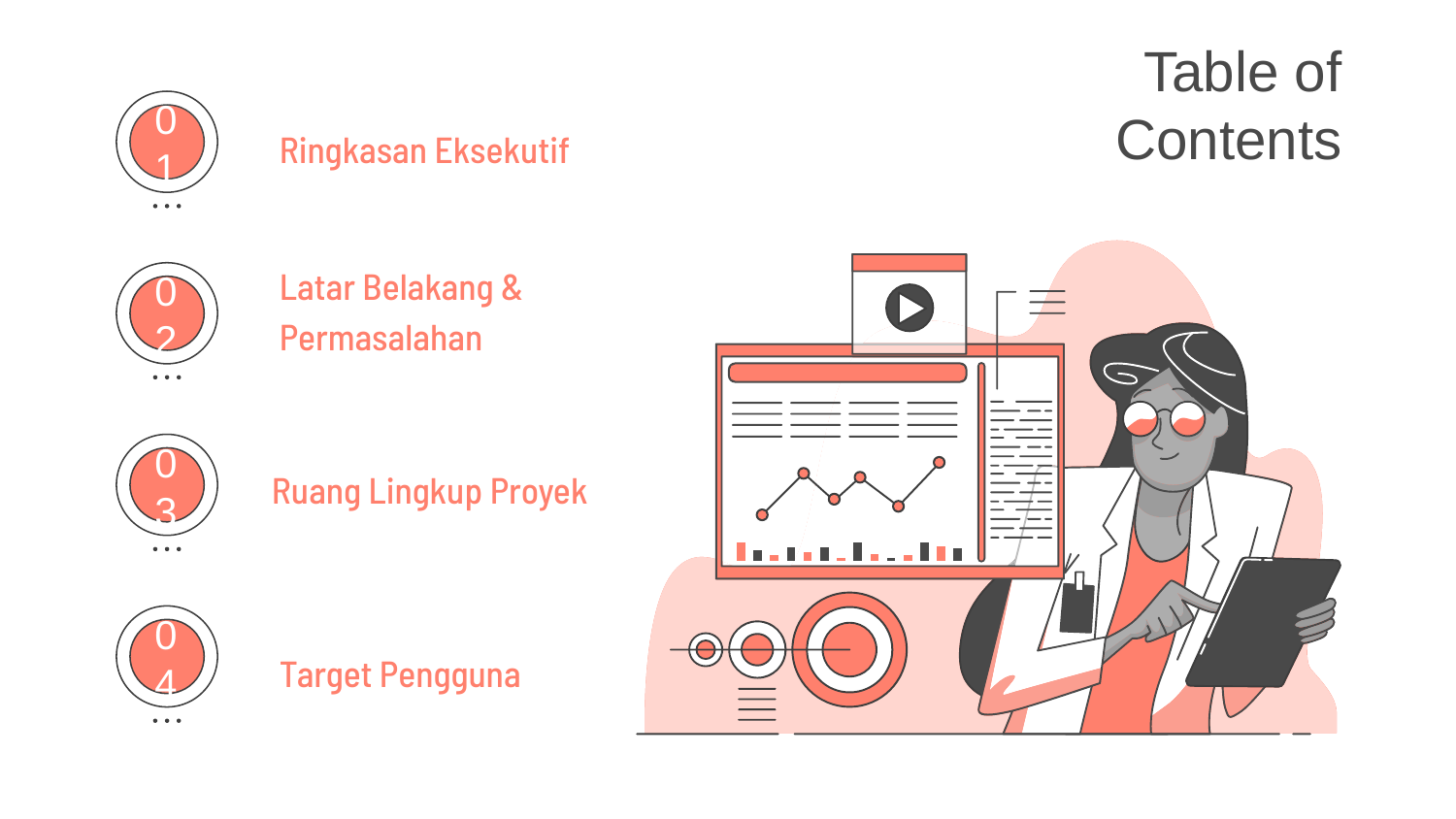

# Table of Contents

Ringkasan Eksekutif
01

Latar Belakang & Permasalahan

02

Ruang Lingkup Proyek
03

04
Target Pengguna